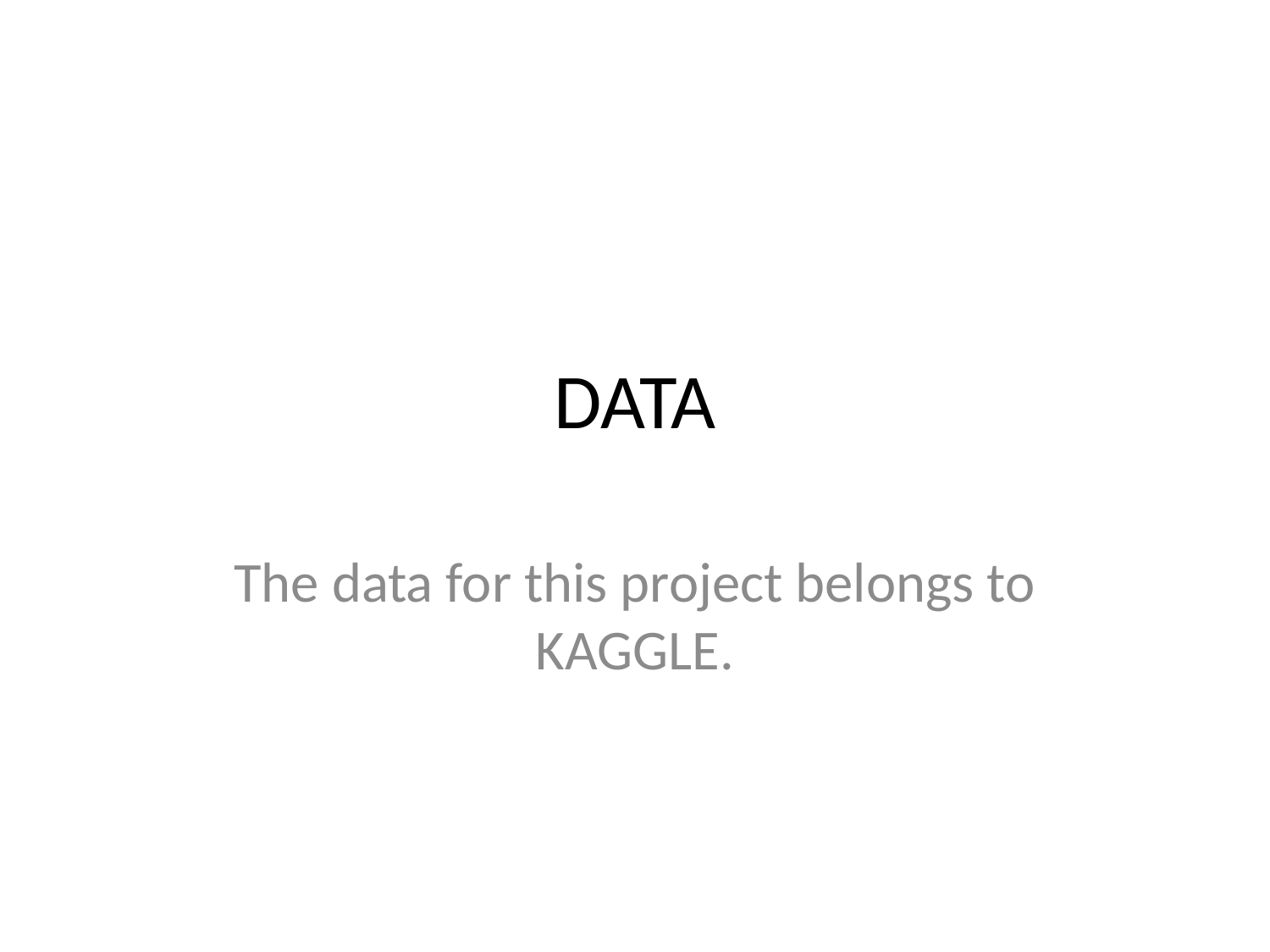

# DATA
The data for this project belongs to KAGGLE.